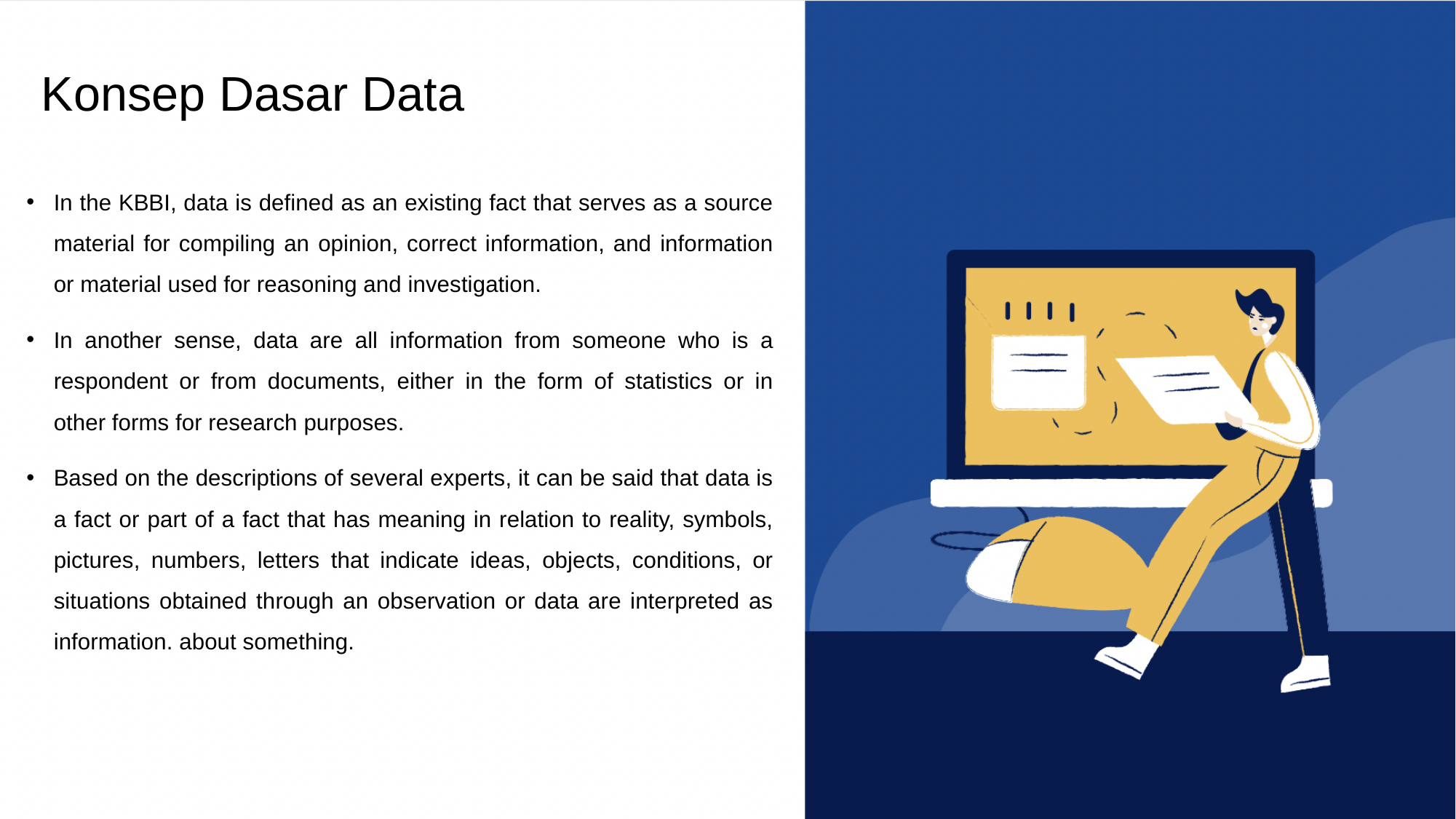

# Konsep Dasar Data
In the KBBI, data is defined as an existing fact that serves as a source material for compiling an opinion, correct information, and information or material used for reasoning and investigation.
In another sense, data are all information from someone who is a respondent or from documents, either in the form of statistics or in other forms for research purposes.
Based on the descriptions of several experts, it can be said that data is a fact or part of a fact that has meaning in relation to reality, symbols, pictures, numbers, letters that indicate ideas, objects, conditions, or situations obtained through an observation or data are interpreted as information. about something.